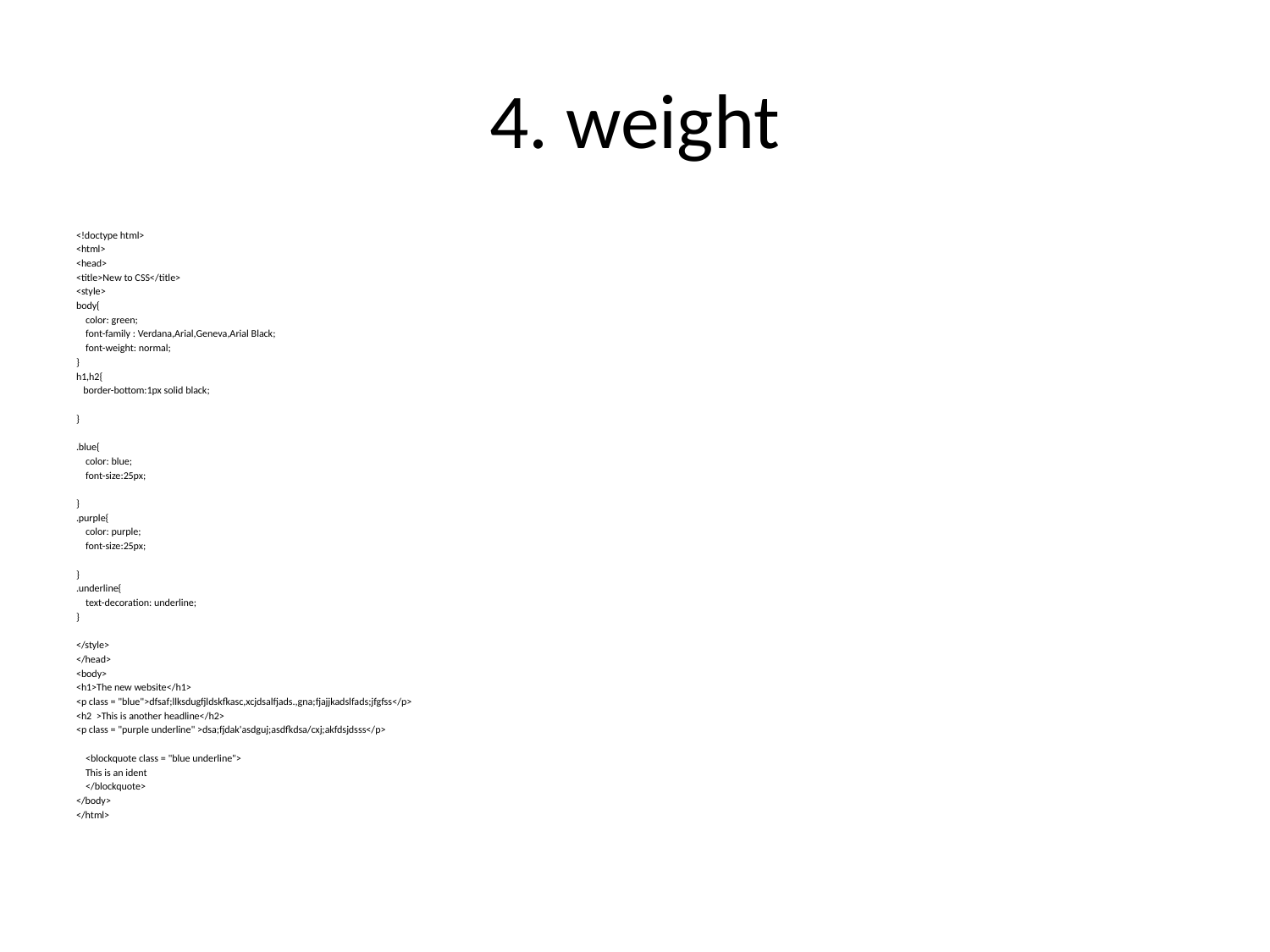

# 4. weight
<!doctype html>
<html>
<head>
<title>New to CSS</title>
<style>
body{
    color: green;
    font-family : Verdana,Arial,Geneva,Arial Black;
    font-weight: normal;
}
h1,h2{
   border-bottom:1px solid black;

}

.blue{
    color: blue;
    font-size:25px;

}
.purple{
    color: purple;
    font-size:25px;

}
.underline{
    text-decoration: underline;
}

</style>
</head>
<body>
<h1>The new website</h1>
<p class = "blue">dfsaf;llksdugfjldskfkasc,xcjdsalfjads.,gna;fjajjkadslfads;jfgfss</p>
<h2  >This is another headline</h2>
<p class = "purple underline" >dsa;fjdak'asdguj;asdfkdsa/cxj;akfdsjdsss</p>

    <blockquote class = "blue underline">
    This is an ident
    </blockquote>
</body>
</html>